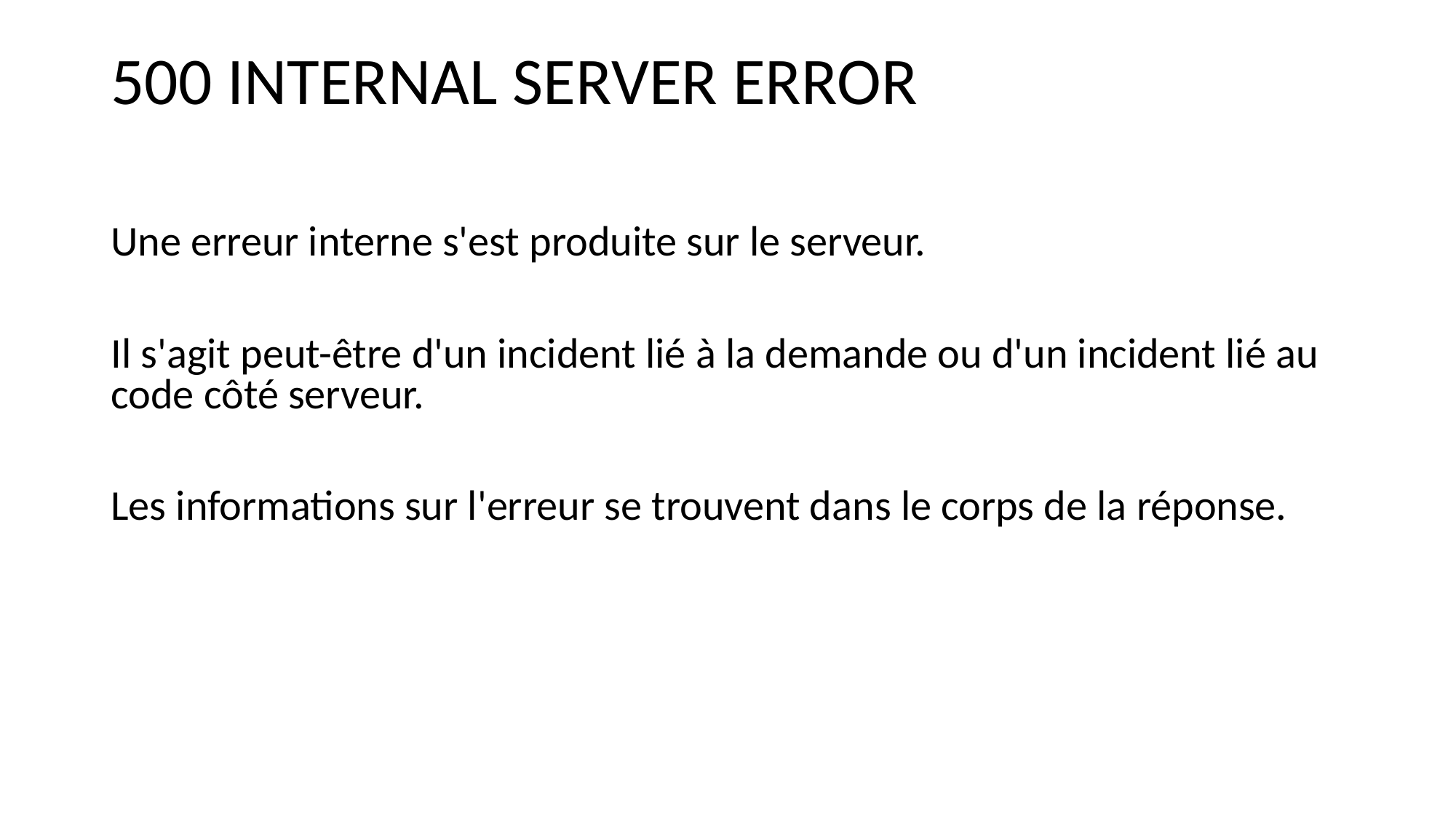

# 500 INTERNAL SERVER ERROR
Une erreur interne s'est produite sur le serveur.

Il s'agit peut-être d'un incident lié à la demande ou d'un incident lié au code côté serveur.

Les informations sur l'erreur se trouvent dans le corps de la réponse.